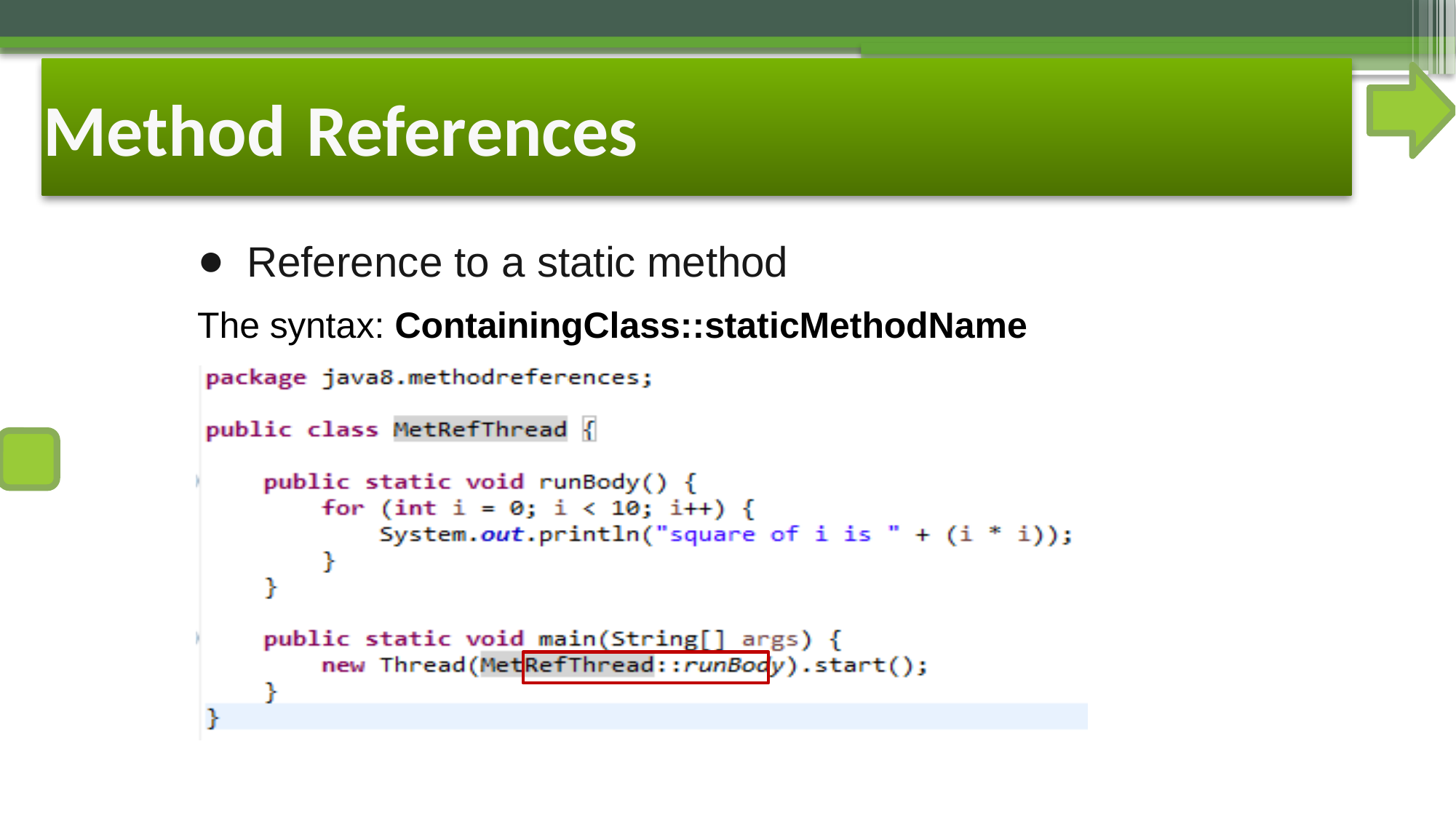

# Method References
Reference to a static method
The syntax: ContainingClass::staticMethodName